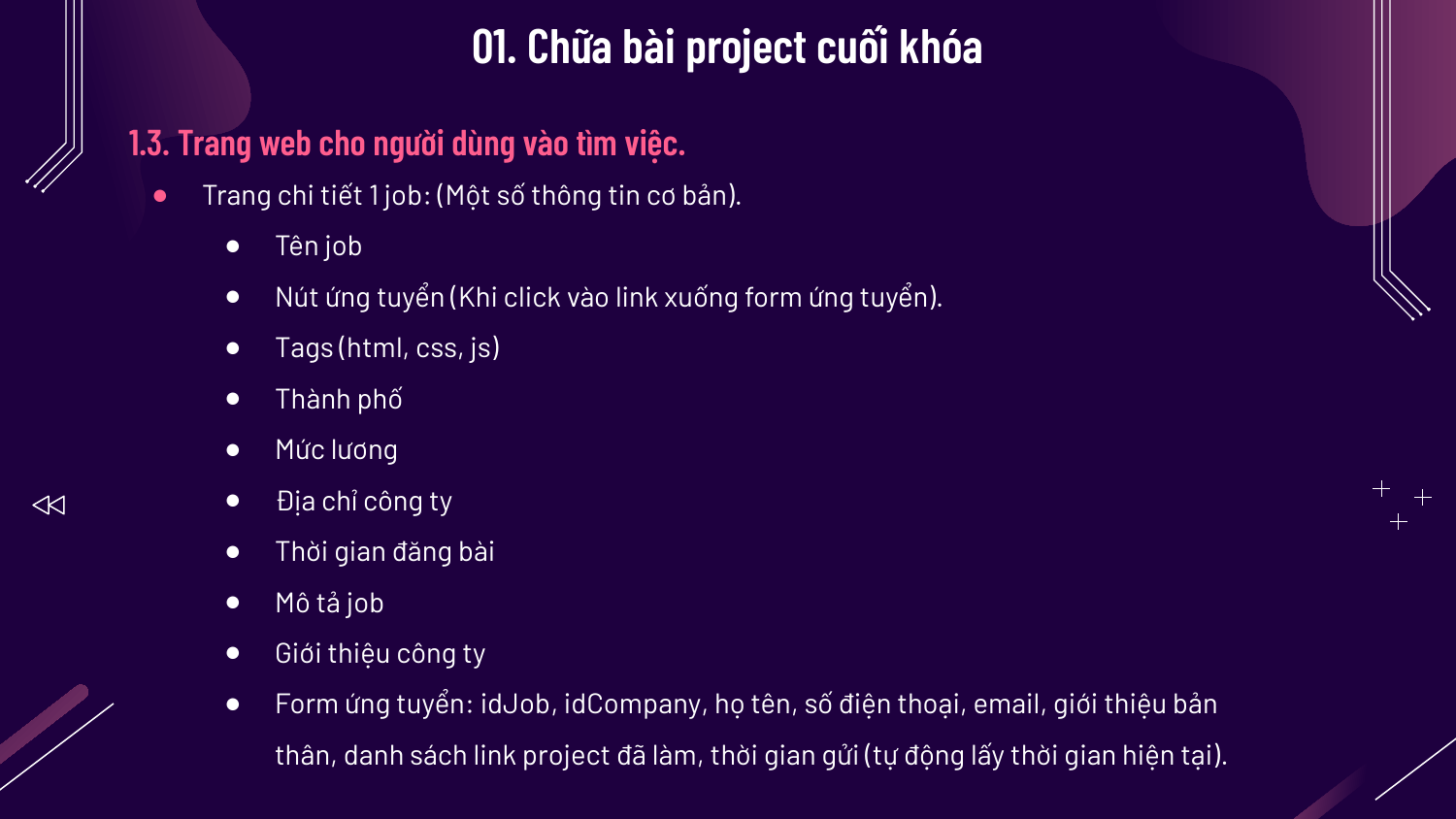

# 01. Chữa bài project cuối khóa
1.3. Trang web cho người dùng vào tìm việc.
Trang chi tiết 1 job: (Một số thông tin cơ bản).
Tên job
Nút ứng tuyển (Khi click vào link xuống form ứng tuyển).
Tags (html, css, js)
Thành phố
Mức lương
Địa chỉ công ty
Thời gian đăng bài
Mô tả job
Giới thiệu công ty
Form ứng tuyển: idJob, idCompany, họ tên, số điện thoại, email, giới thiệu bản thân, danh sách link project đã làm, thời gian gửi (tự động lấy thời gian hiện tại).